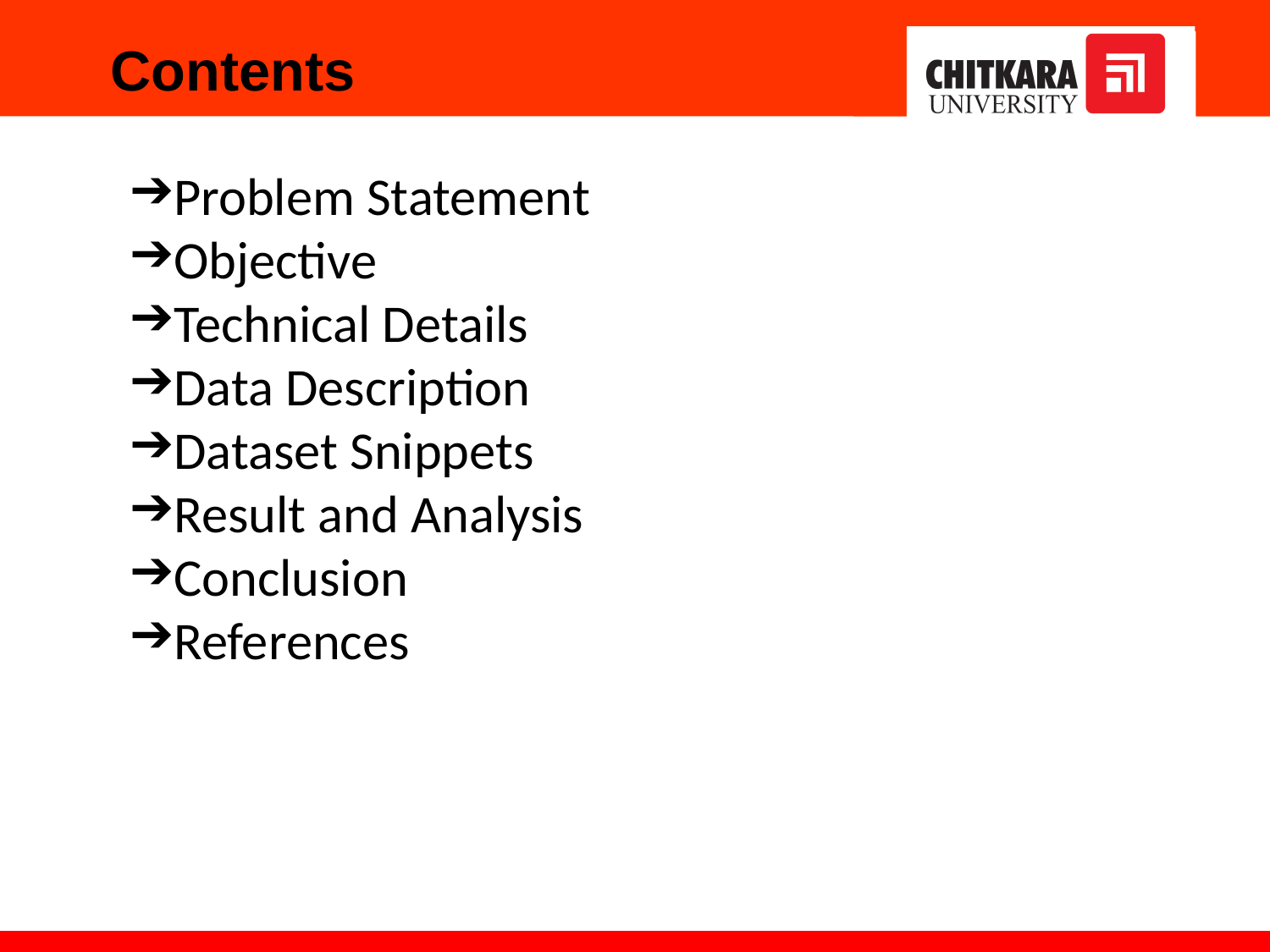

Contents
Problem Statement
Objective
Technical Details
Data Description
Dataset Snippets
Result and Analysis
Conclusion
References